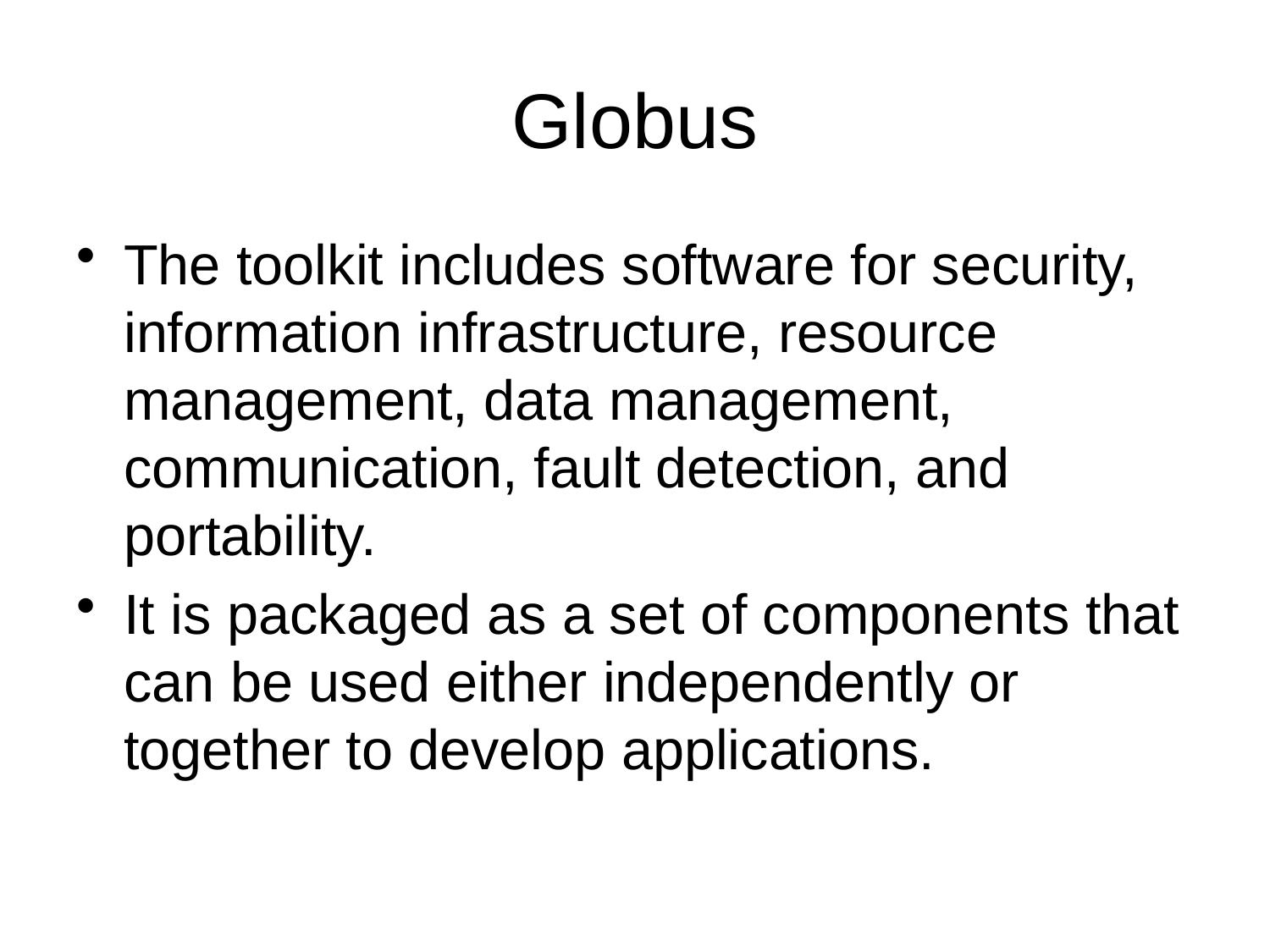

# Globus
The toolkit includes software for security, information infrastructure, resource management, data management, communication, fault detection, and portability.
It is packaged as a set of components that can be used either independently or together to develop applications.